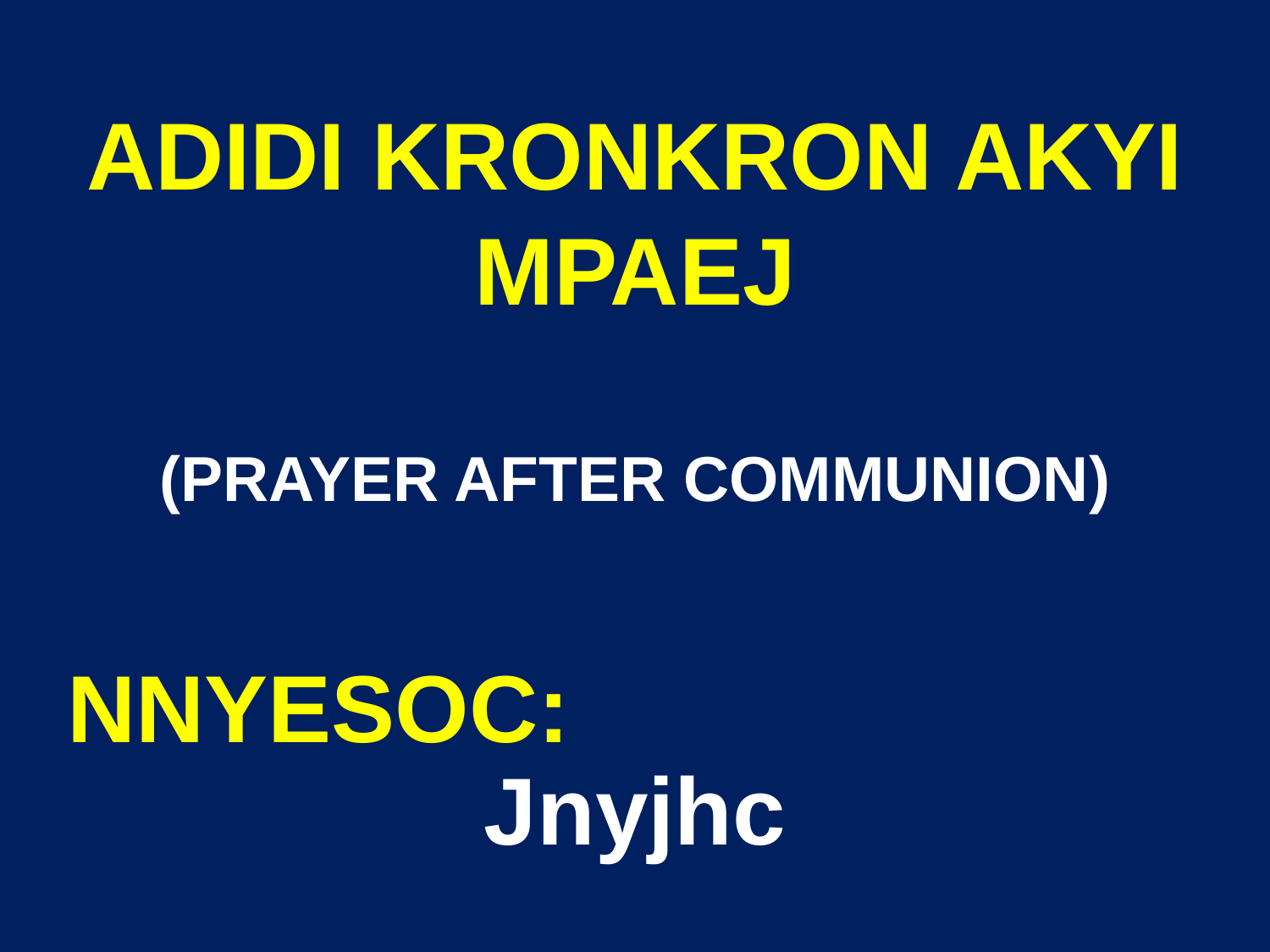

# ADIDI KRONKRON AKYI MPAEJ (PRAYER AFTER COMMUNION)
NNYESOC:
Jnyjhc